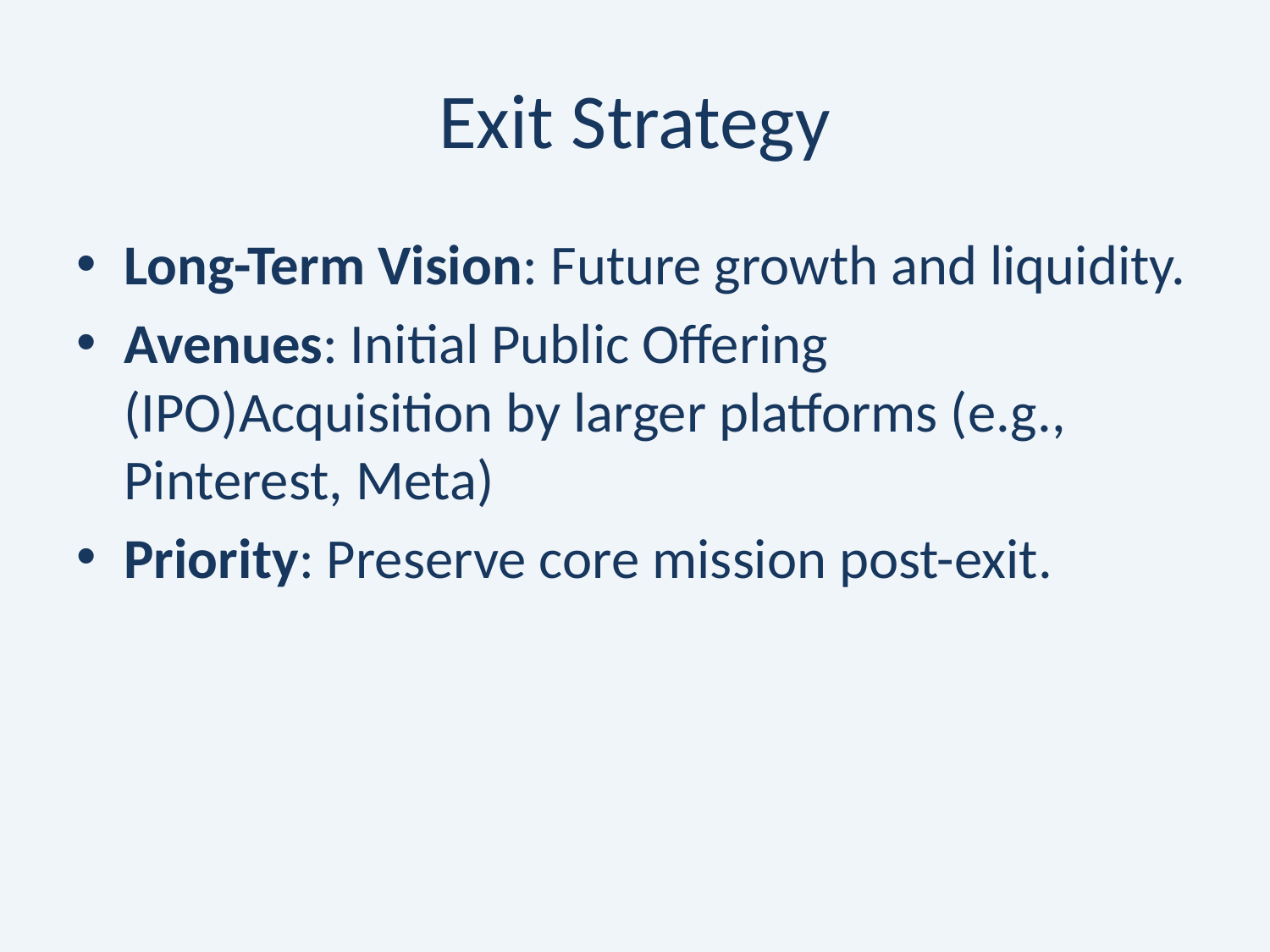

# Exit Strategy
Long-Term Vision: Future growth and liquidity.
Avenues: Initial Public Offering (IPO)Acquisition by larger platforms (e.g., Pinterest, Meta)
Priority: Preserve core mission post-exit.